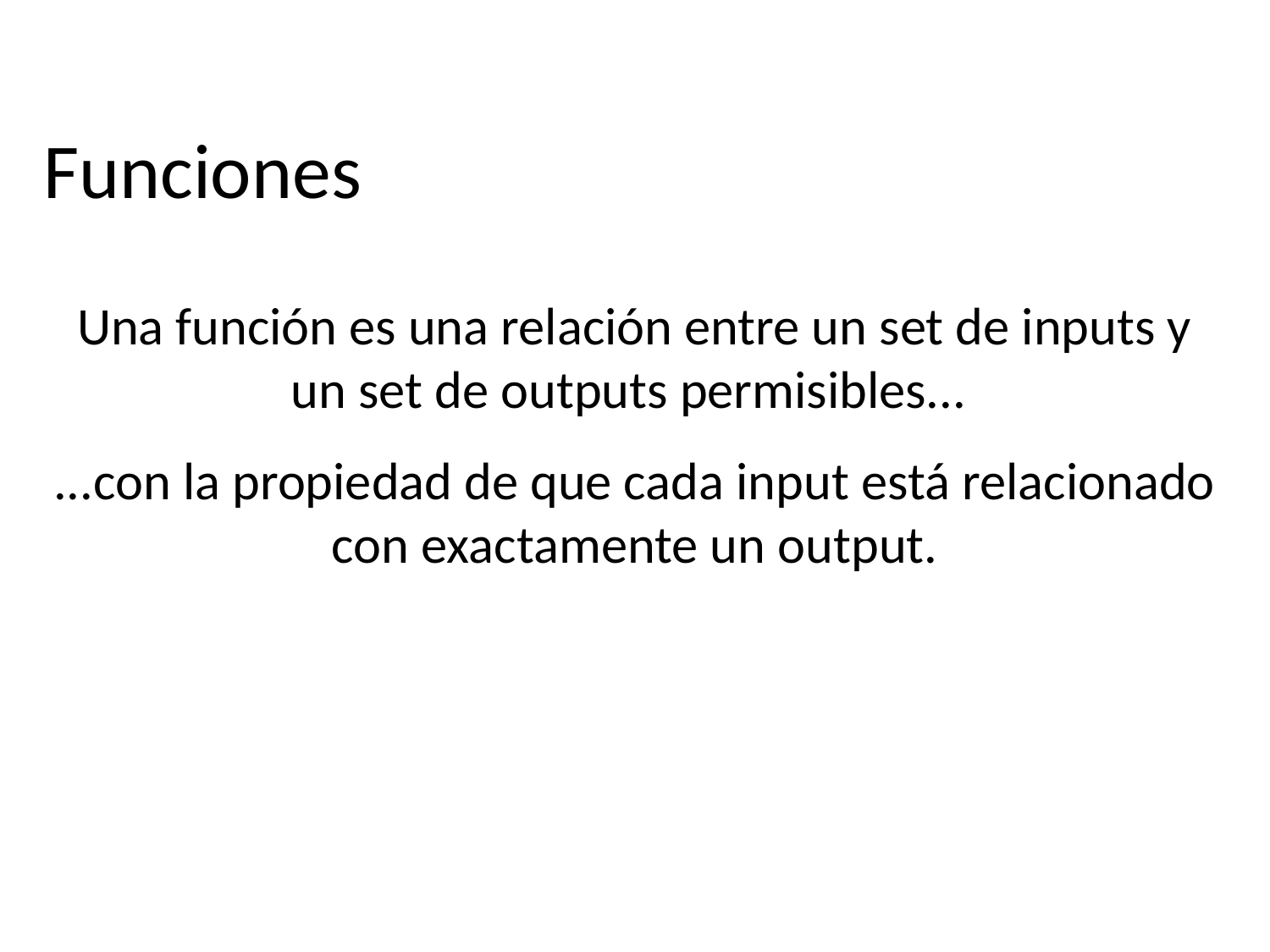

# Funciones
Una función es una relación entre un set de inputs y un set de outputs permisibles...
...con la propiedad de que cada input está relacionado con exactamente un output.